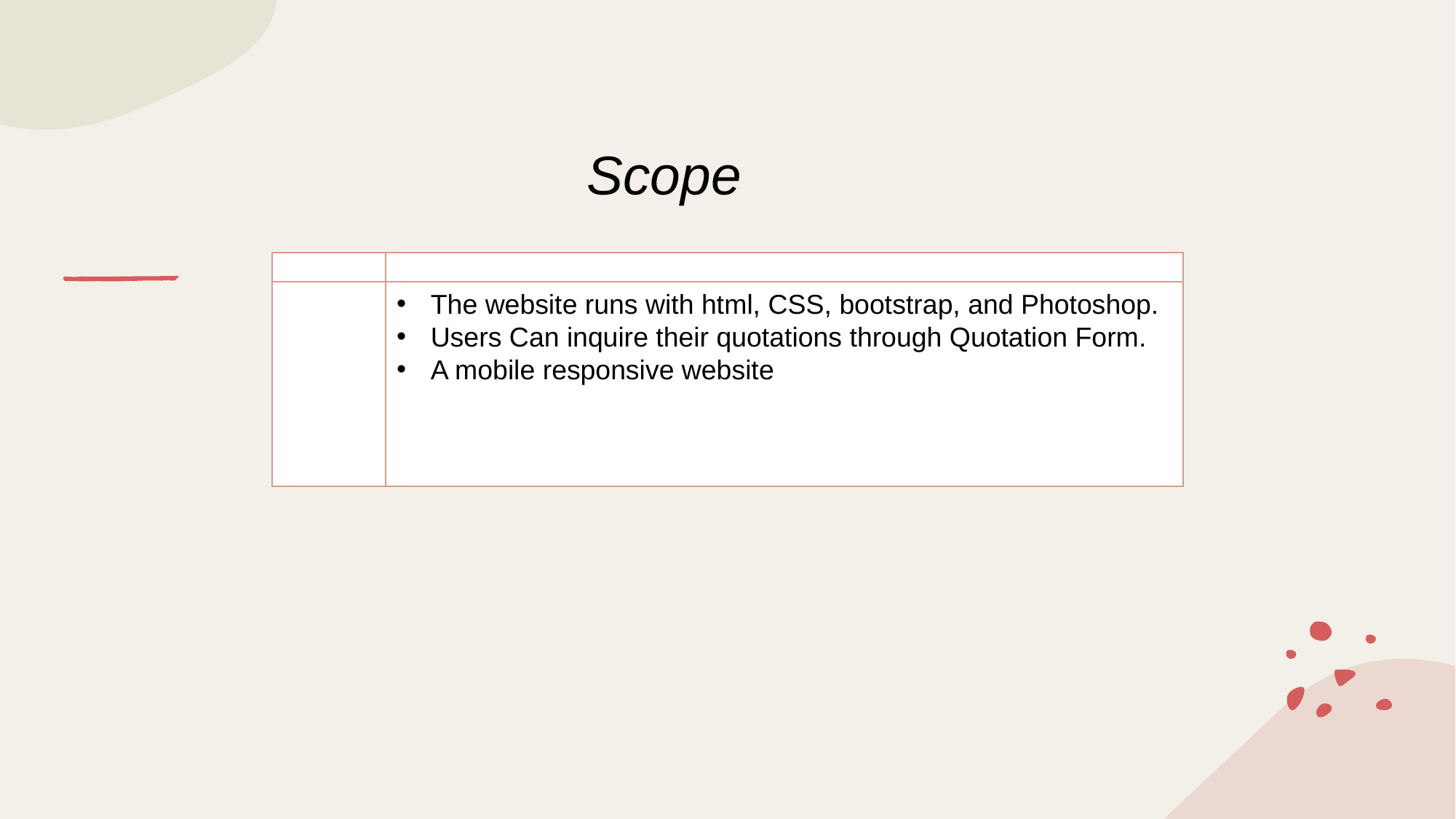

# Scope
The website runs with html, CSS, bootstrap, and Photoshop.
Users Can inquire their quotations through Quotation Form.
A mobile responsive website